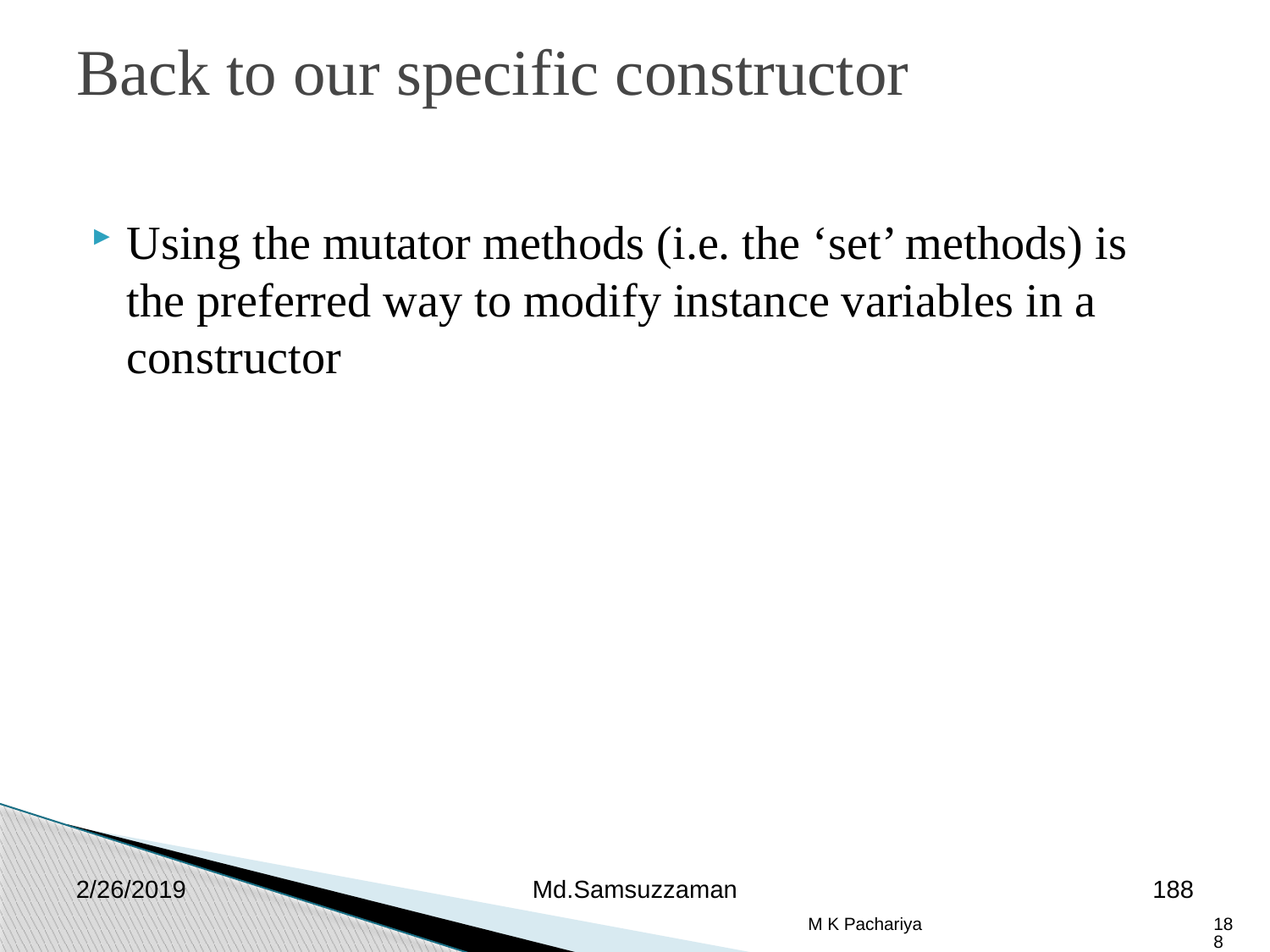

Using the mutator methods (i.e. the ‘set’ methods) is the preferred way to modify instance variables in a constructor
Back to our specific constructor
2/26/2019
Md.Samsuzzaman
188
M K Pachariya
188